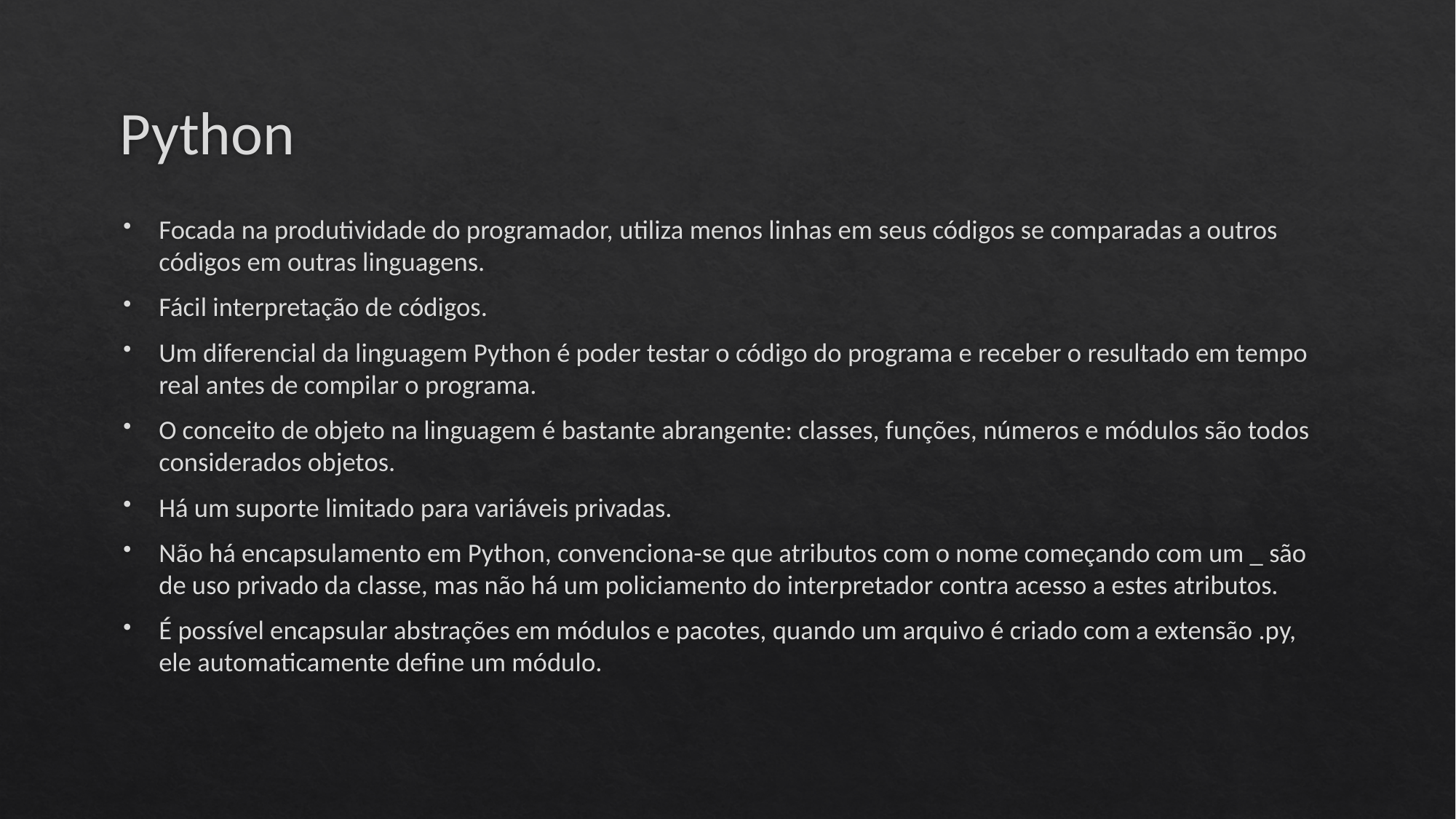

# Python
Focada na produtividade do programador, utiliza menos linhas em seus códigos se comparadas a outros códigos em outras linguagens.
Fácil interpretação de códigos.
Um diferencial da linguagem Python é poder testar o código do programa e receber o resultado em tempo real antes de compilar o programa.
O conceito de objeto na linguagem é bastante abrangente: classes, funções, números e módulos são todos considerados objetos.
Há um suporte limitado para variáveis privadas.
Não há encapsulamento em Python, convenciona-se que atributos com o nome começando com um _ são de uso privado da classe, mas não há um policiamento do interpretador contra acesso a estes atributos.
É possível encapsular abstrações em módulos e pacotes, quando um arquivo é criado com a extensão .py, ele automaticamente define um módulo.